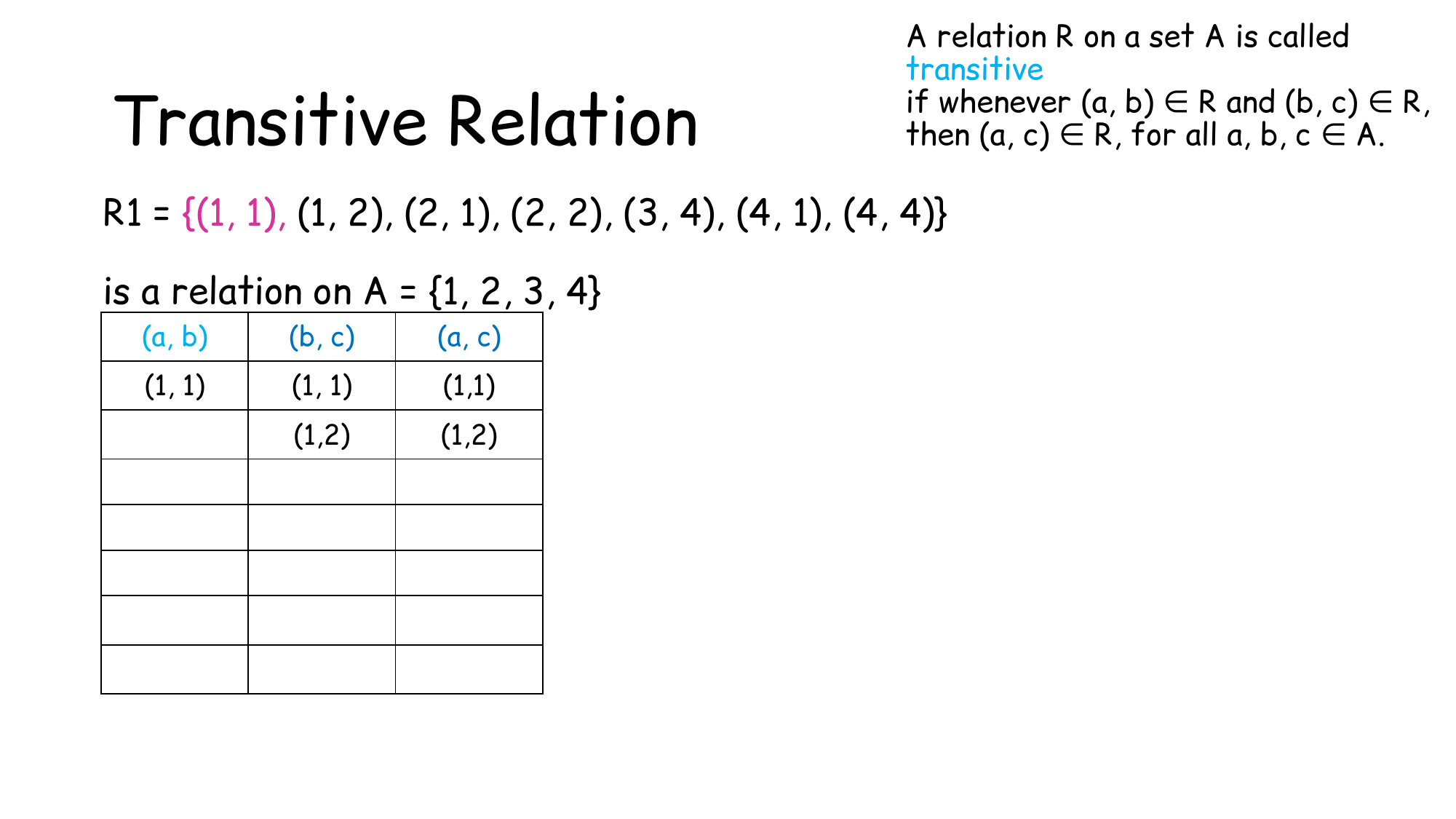

A relation R on a set A is called transitive
if whenever (a, b) ∈ R and (b, c) ∈ R,
then (a, c) ∈ R, for all a, b, c ∈ A.
# Transitive Relation
R1 = {(1, 1), (1, 2), (2, 1), (2, 2), (3, 4), (4, 1), (4, 4)}
is a relation on A = {1, 2, 3, 4}

| (a, b) | (b, c) | (a, c) |
| --- | --- | --- |
| (1, 1) | (1, 1) | (1,1) |
|  | (1,2) | (1,2) |
|  |  |  |
|  |  |  |
|  |  |  |
|  |  |  |
|  |  |  |